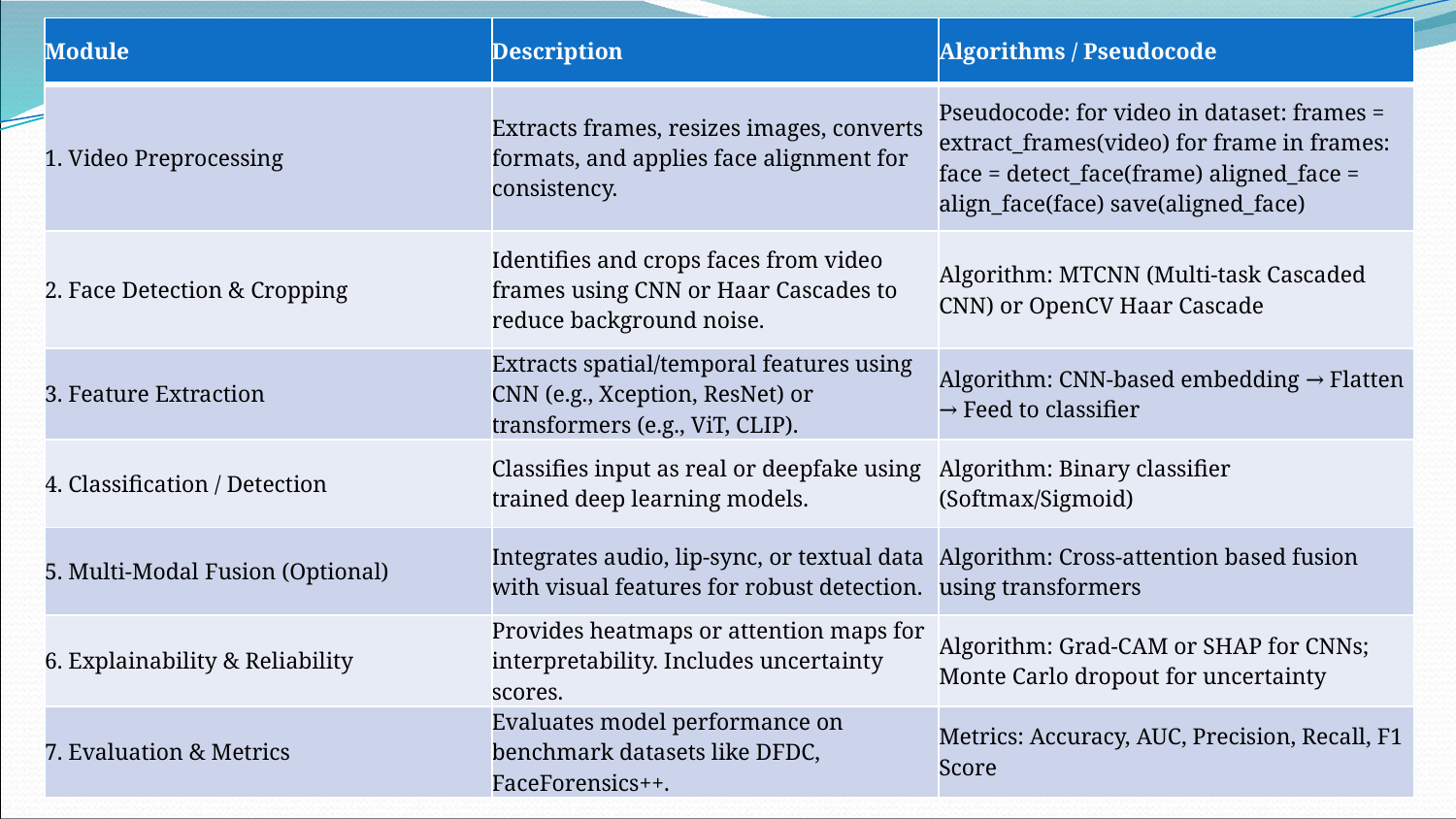

| Module | Description | Algorithms / Pseudocode |
| --- | --- | --- |
| 1. Video Preprocessing | Extracts frames, resizes images, converts formats, and applies face alignment for consistency. | Pseudocode: for video in dataset: frames = extract\_frames(video) for frame in frames: face = detect\_face(frame) aligned\_face = align\_face(face) save(aligned\_face) |
| 2. Face Detection & Cropping | Identifies and crops faces from video frames using CNN or Haar Cascades to reduce background noise. | Algorithm: MTCNN (Multi-task Cascaded CNN) or OpenCV Haar Cascade |
| 3. Feature Extraction | Extracts spatial/temporal features using CNN (e.g., Xception, ResNet) or transformers (e.g., ViT, CLIP). | Algorithm: CNN-based embedding → Flatten → Feed to classifier |
| 4. Classification / Detection | Classifies input as real or deepfake using trained deep learning models. | Algorithm: Binary classifier (Softmax/Sigmoid) |
| 5. Multi-Modal Fusion (Optional) | Integrates audio, lip-sync, or textual data with visual features for robust detection. | Algorithm: Cross-attention based fusion using transformers |
| 6. Explainability & Reliability | Provides heatmaps or attention maps for interpretability. Includes uncertainty scores. | Algorithm: Grad-CAM or SHAP for CNNs; Monte Carlo dropout for uncertainty |
| 7. Evaluation & Metrics | Evaluates model performance on benchmark datasets like DFDC, FaceForensics++. | Metrics: Accuracy, AUC, Precision, Recall, F1 Score |